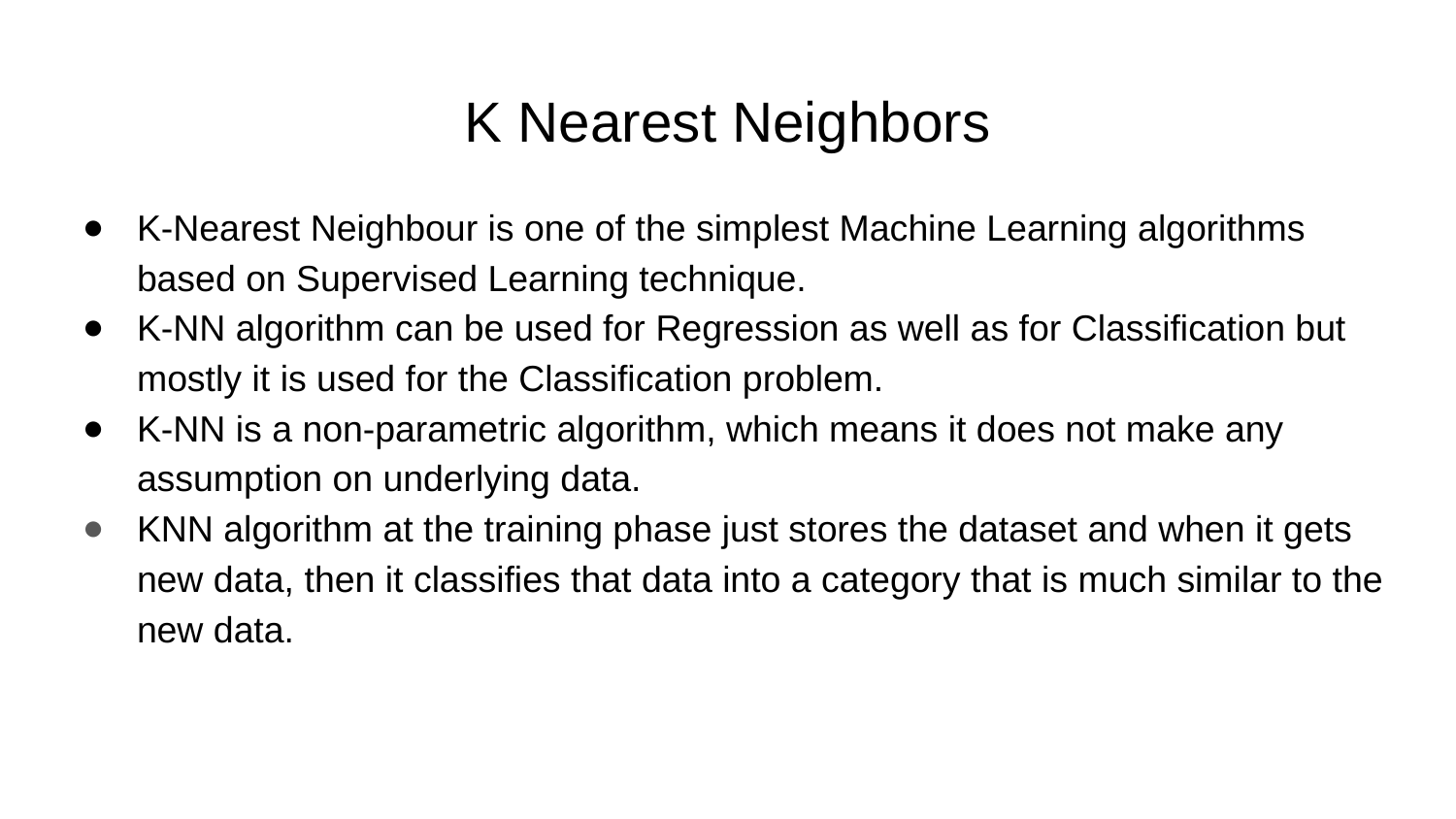

# K Nearest Neighbors
K-Nearest Neighbour is one of the simplest Machine Learning algorithms based on Supervised Learning technique.
K-NN algorithm can be used for Regression as well as for Classification but mostly it is used for the Classification problem.
K-NN is a non-parametric algorithm, which means it does not make any assumption on underlying data.
KNN algorithm at the training phase just stores the dataset and when it gets new data, then it classifies that data into a category that is much similar to the new data.